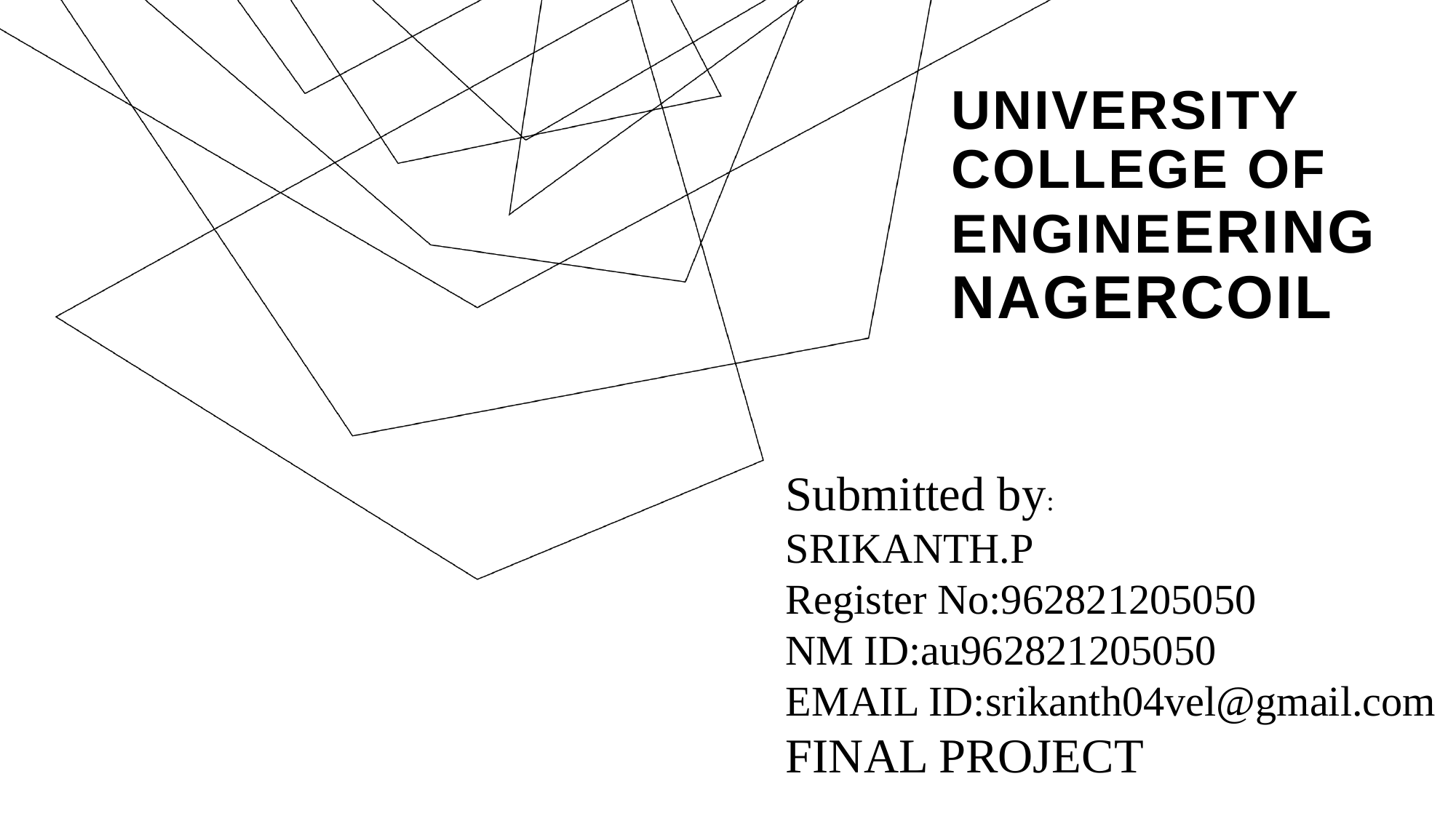

# UNIVERSITY college of engineering nagercoil
Submitted by:
SRIKANTH.P
Register No:962821205050
NM ID:au962821205050
EMAIL ID:srikanth04vel@gmail.com
FINAL PROJECT